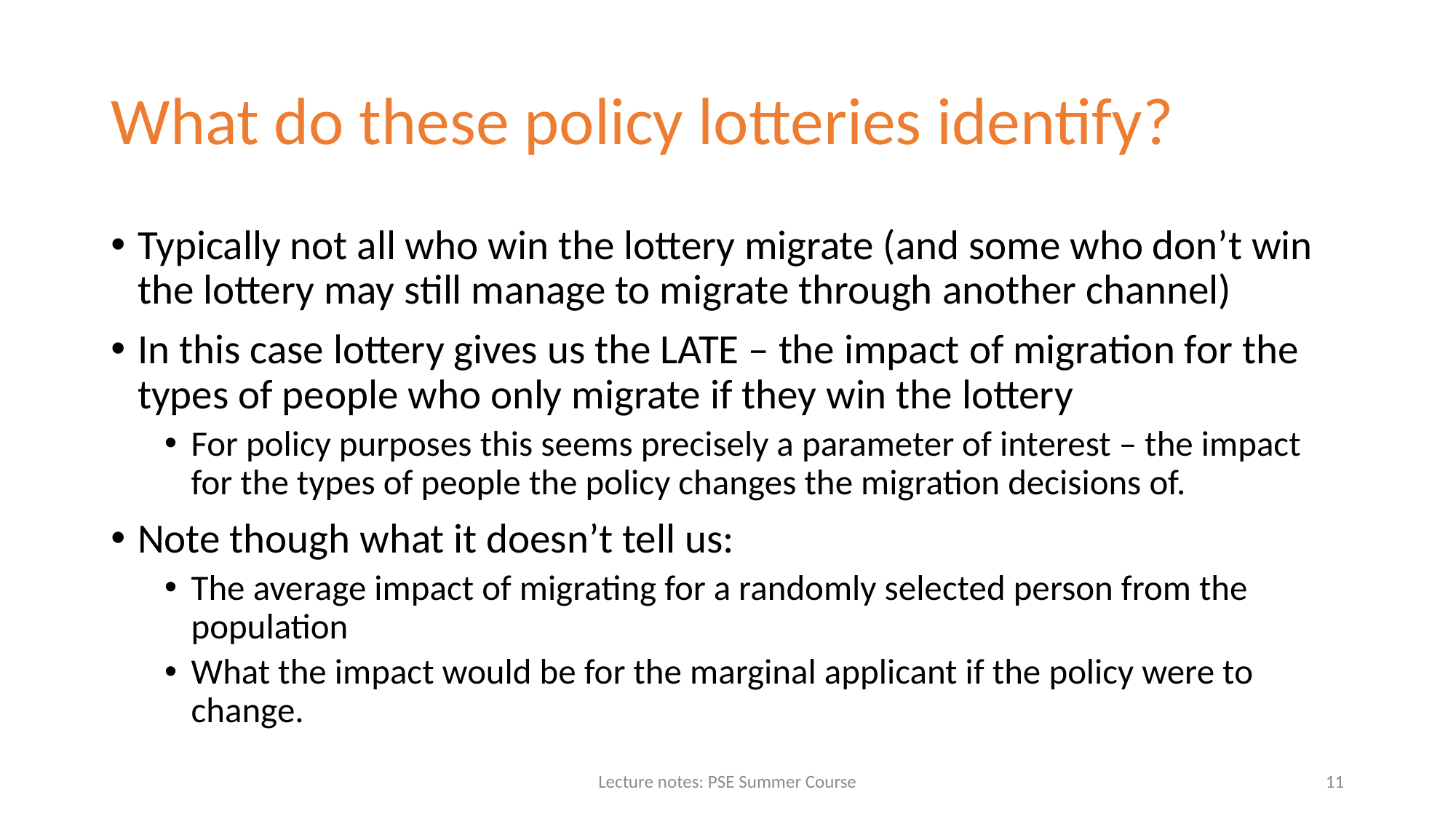

# What do these policy lotteries identify?
Typically not all who win the lottery migrate (and some who don’t win the lottery may still manage to migrate through another channel)
In this case lottery gives us the LATE – the impact of migration for the types of people who only migrate if they win the lottery
For policy purposes this seems precisely a parameter of interest – the impact for the types of people the policy changes the migration decisions of.
Note though what it doesn’t tell us:
The average impact of migrating for a randomly selected person from the population
What the impact would be for the marginal applicant if the policy were to change.
Lecture notes: PSE Summer Course
11